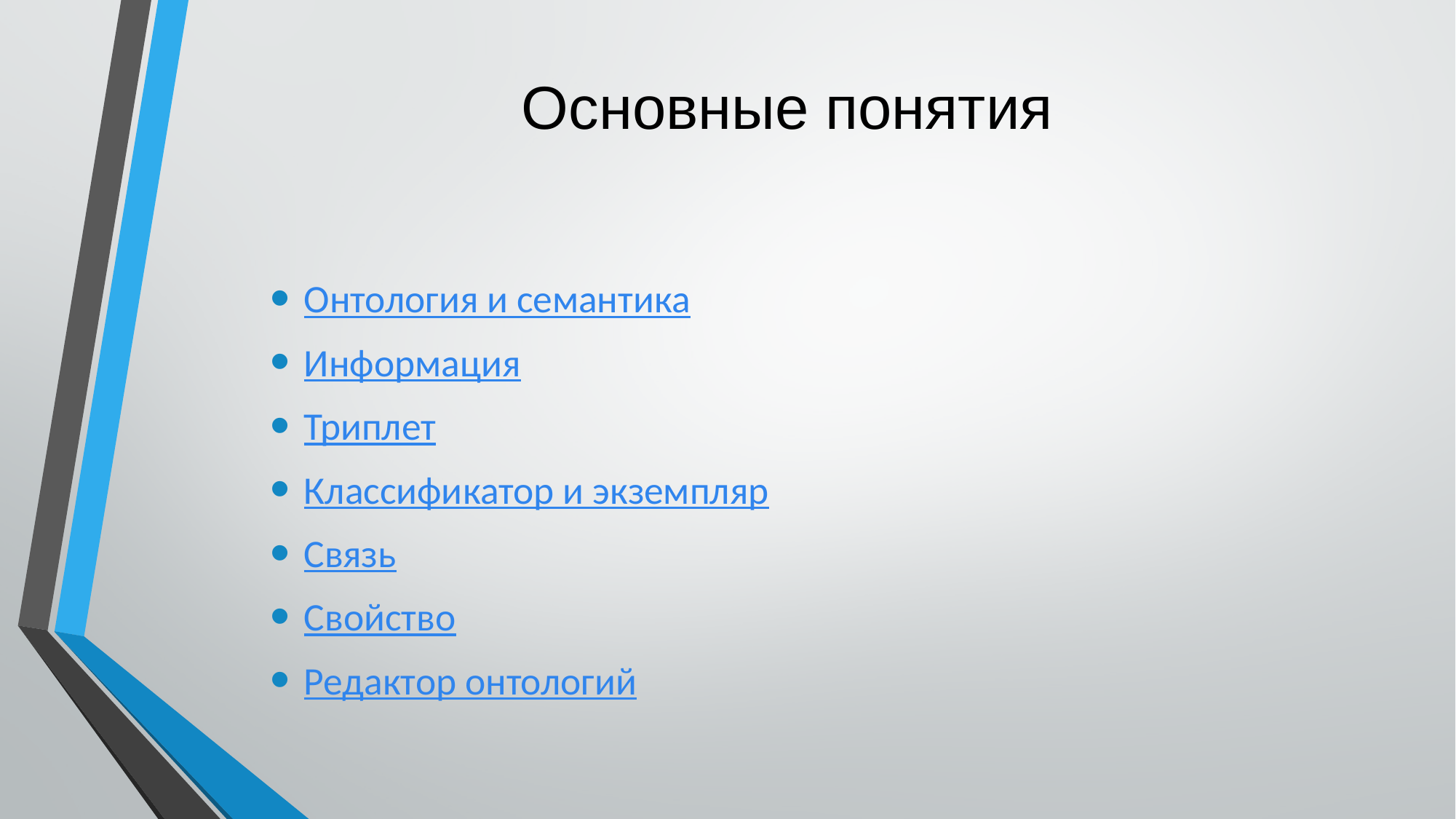

# Основные понятия
Онтология и семантика
Информация
Триплет
Классификатор и экземпляр
Связь
Свойство
Редактор онтологий